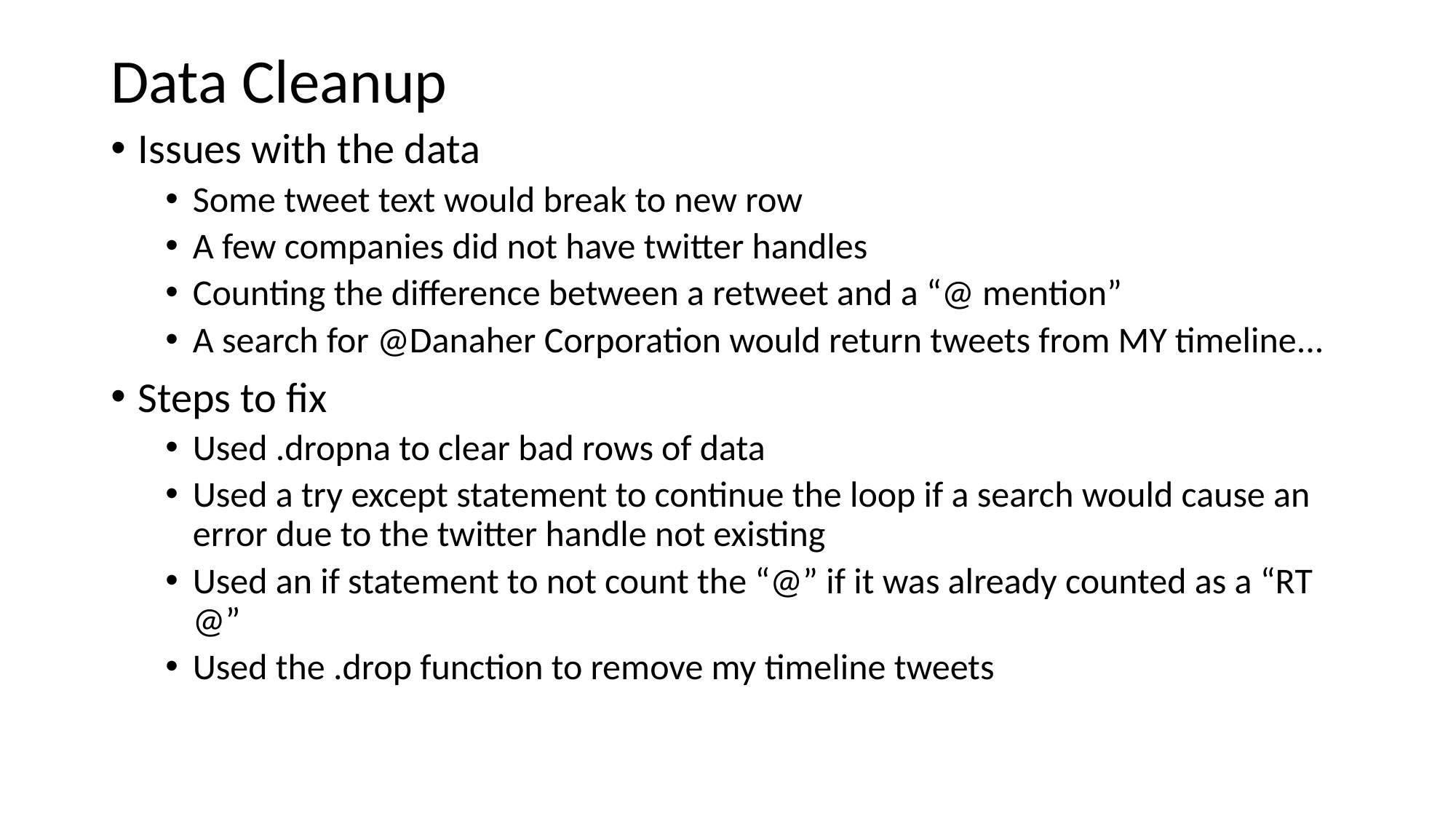

# Data Cleanup
Issues with the data
Some tweet text would break to new row
A few companies did not have twitter handles
Counting the difference between a retweet and a “@ mention”
A search for @Danaher Corporation would return tweets from MY timeline...
Steps to fix
Used .dropna to clear bad rows of data
Used a try except statement to continue the loop if a search would cause an error due to the twitter handle not existing
Used an if statement to not count the “@” if it was already counted as a “RT @”
Used the .drop function to remove my timeline tweets